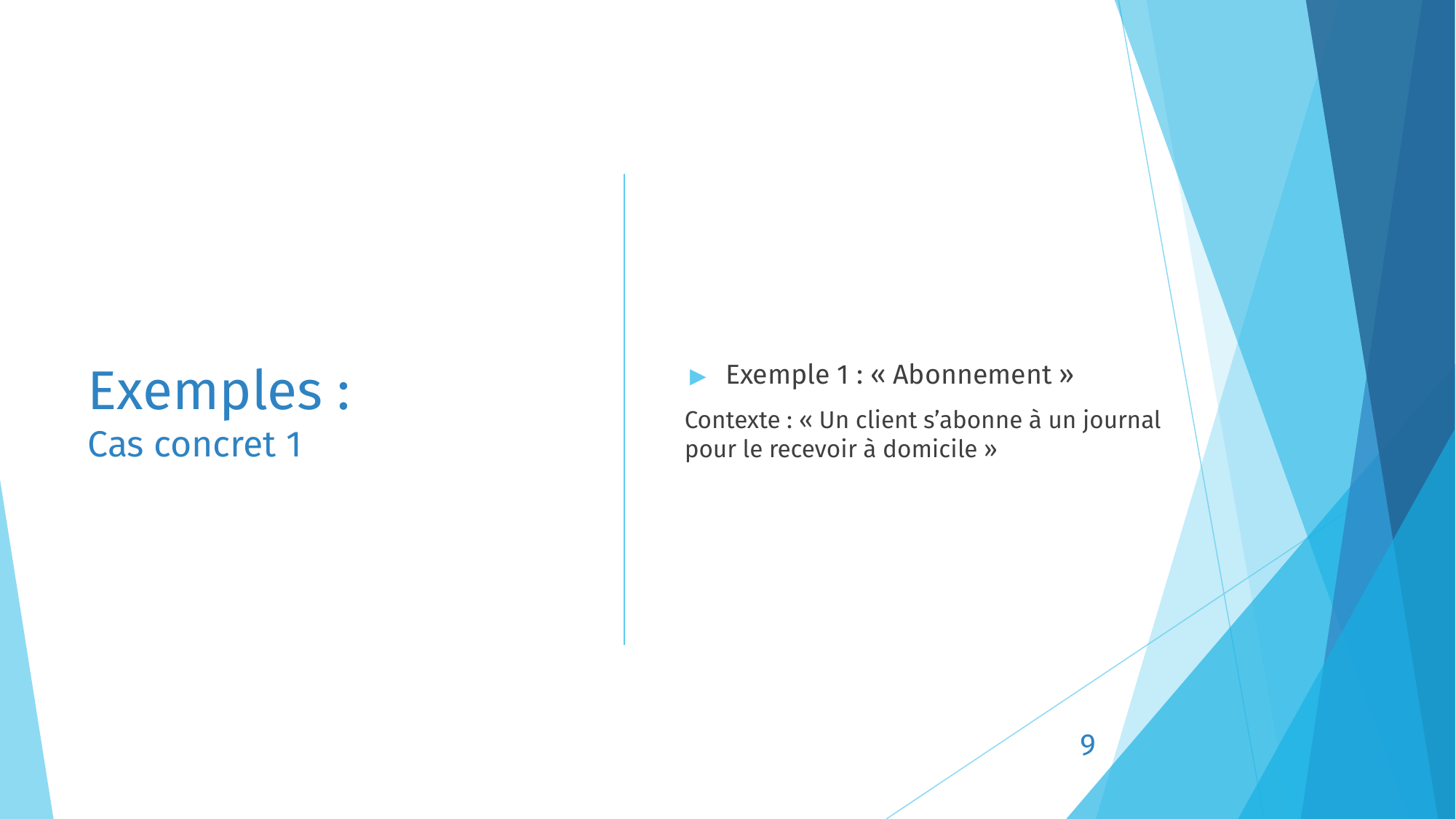

# Exemples :
Cas concret 1
Exemple 1 : « Abonnement »
Contexte : « Un client s’abonne à un journal pour le recevoir à domicile »
9